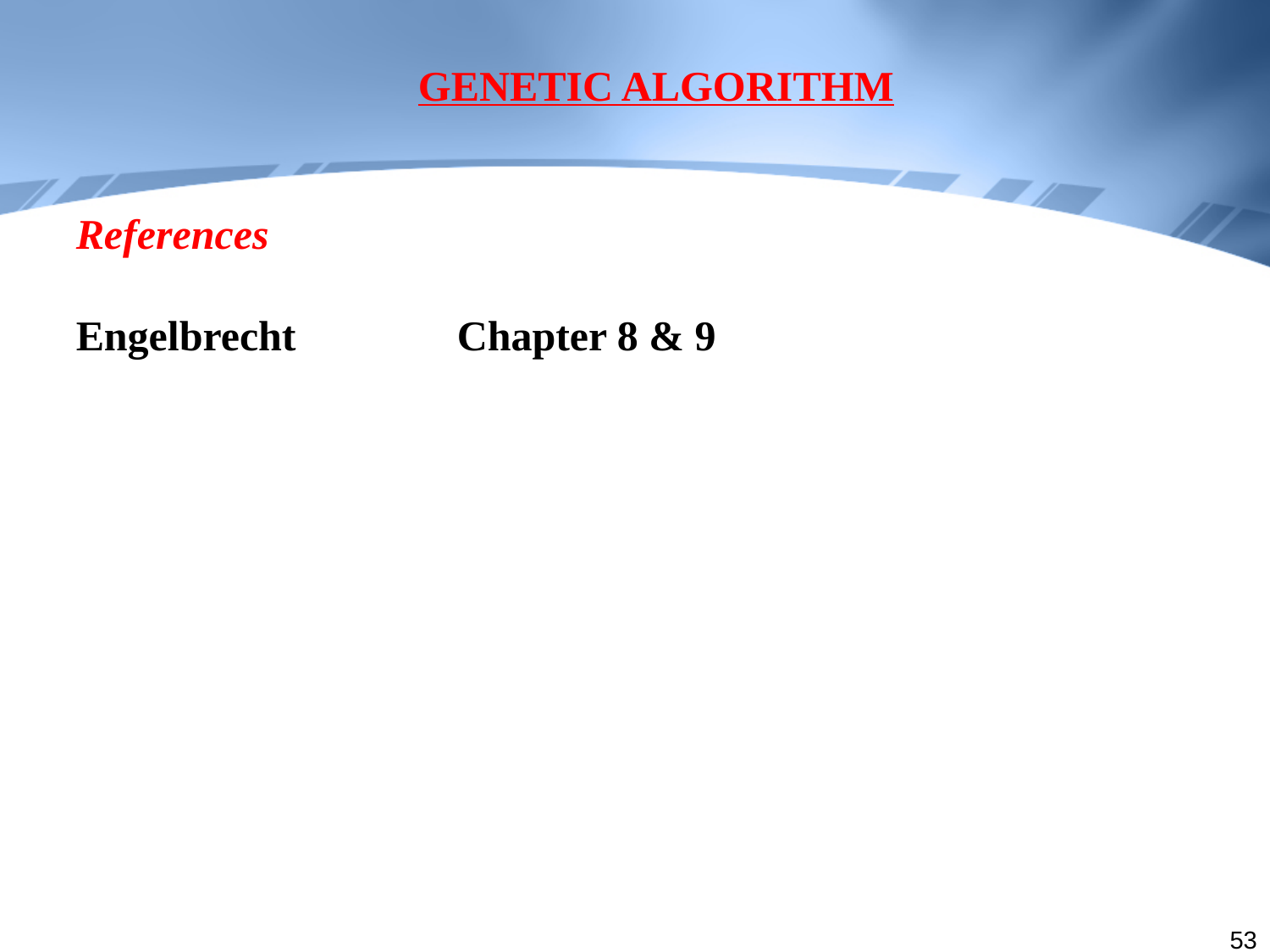

GENETIC ALGORITHM
References

Engelbrecht 		Chapter 8 & 9
53